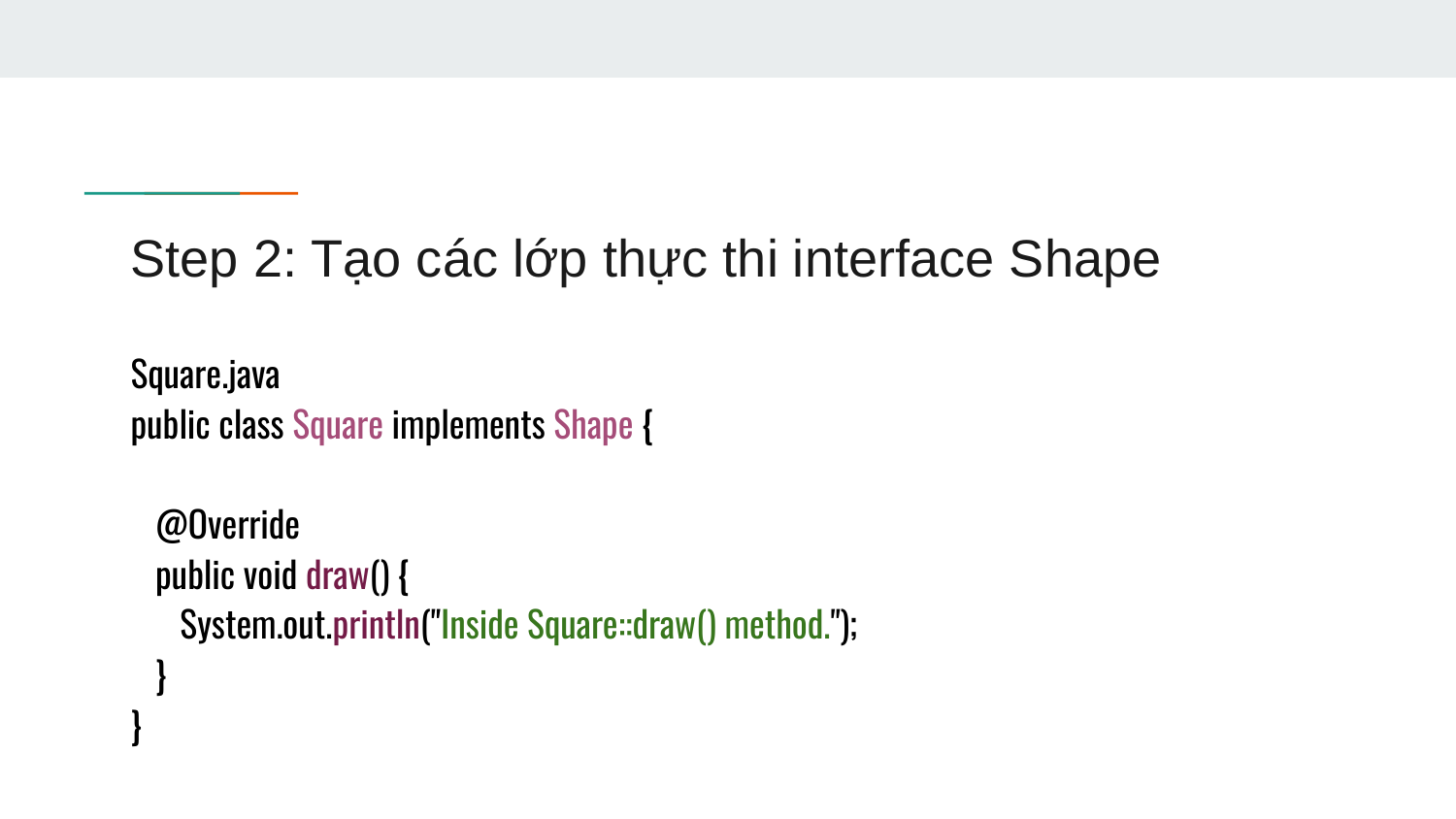

# Step 2: Tạo các lớp thực thi interface Shape
Square.java
public class Square implements Shape {
   @Override
   public void draw() {
      System.out.println("Inside Square::draw() method.");
   }
}